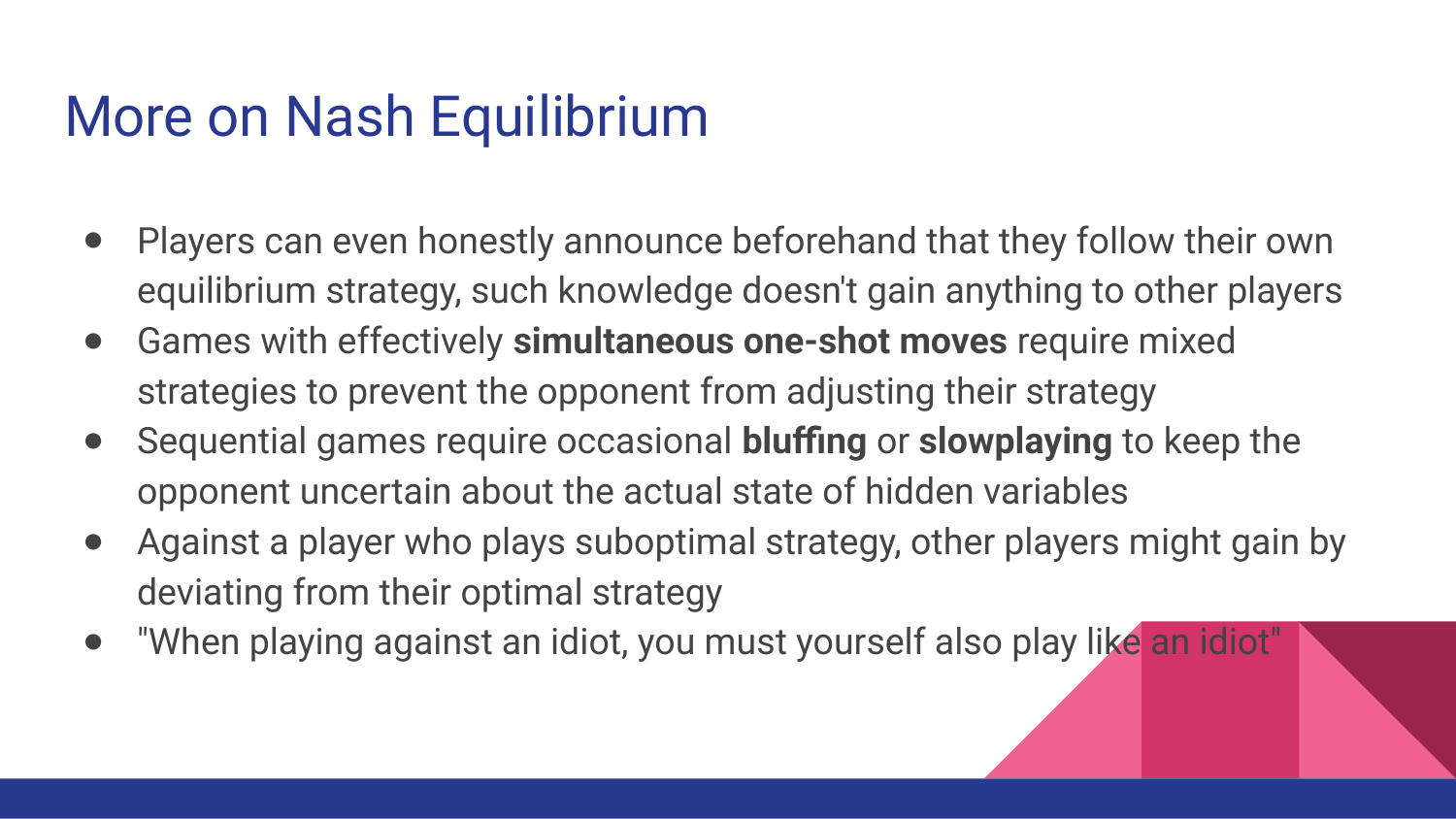

# More on Nash Equilibrium
Players can even honestly announce beforehand that they follow their own equilibrium strategy, such knowledge doesn't gain anything to other players
Games with effectively simultaneous one-shot moves require mixed strategies to prevent the opponent from adjusting their strategy
Sequential games require occasional bluffing or slowplaying to keep the opponent uncertain about the actual state of hidden variables
Against a player who plays suboptimal strategy, other players might gain by deviating from their optimal strategy
"When playing against an idiot, you must yourself also play like an idiot"